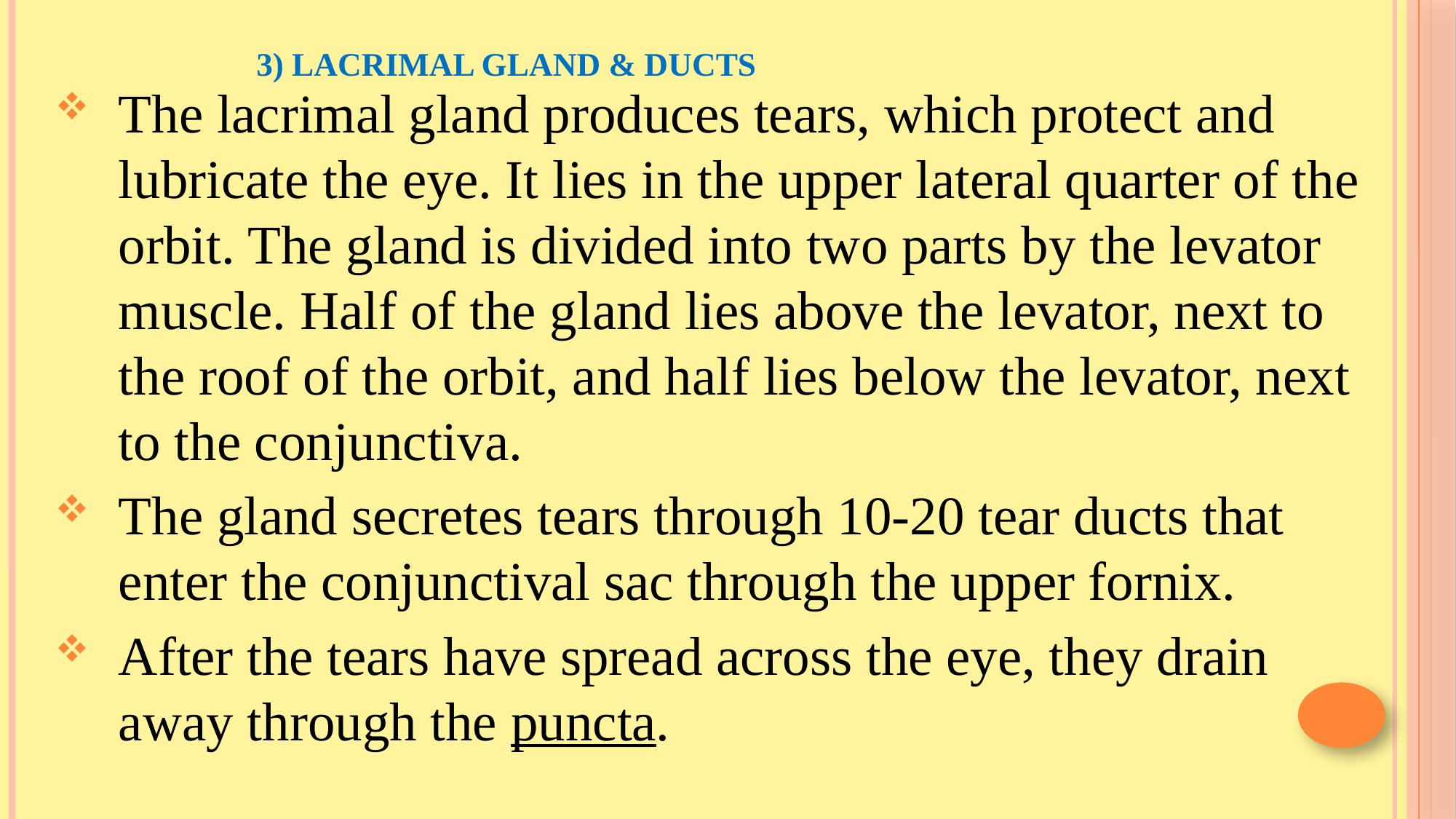

# 3) Lacrimal Gland & Ducts
The lacrimal gland produces tears, which protect and lubricate the eye. It lies in the upper lateral quarter of the orbit. The gland is divided into two parts by the levator muscle. Half of the gland lies above the levator, next to the roof of the orbit, and half lies below the levator, next to the conjunctiva.
The gland secretes tears through 10-20 tear ducts that enter the conjunctival sac through the upper fornix.
After the tears have spread across the eye, they drain away through the puncta.